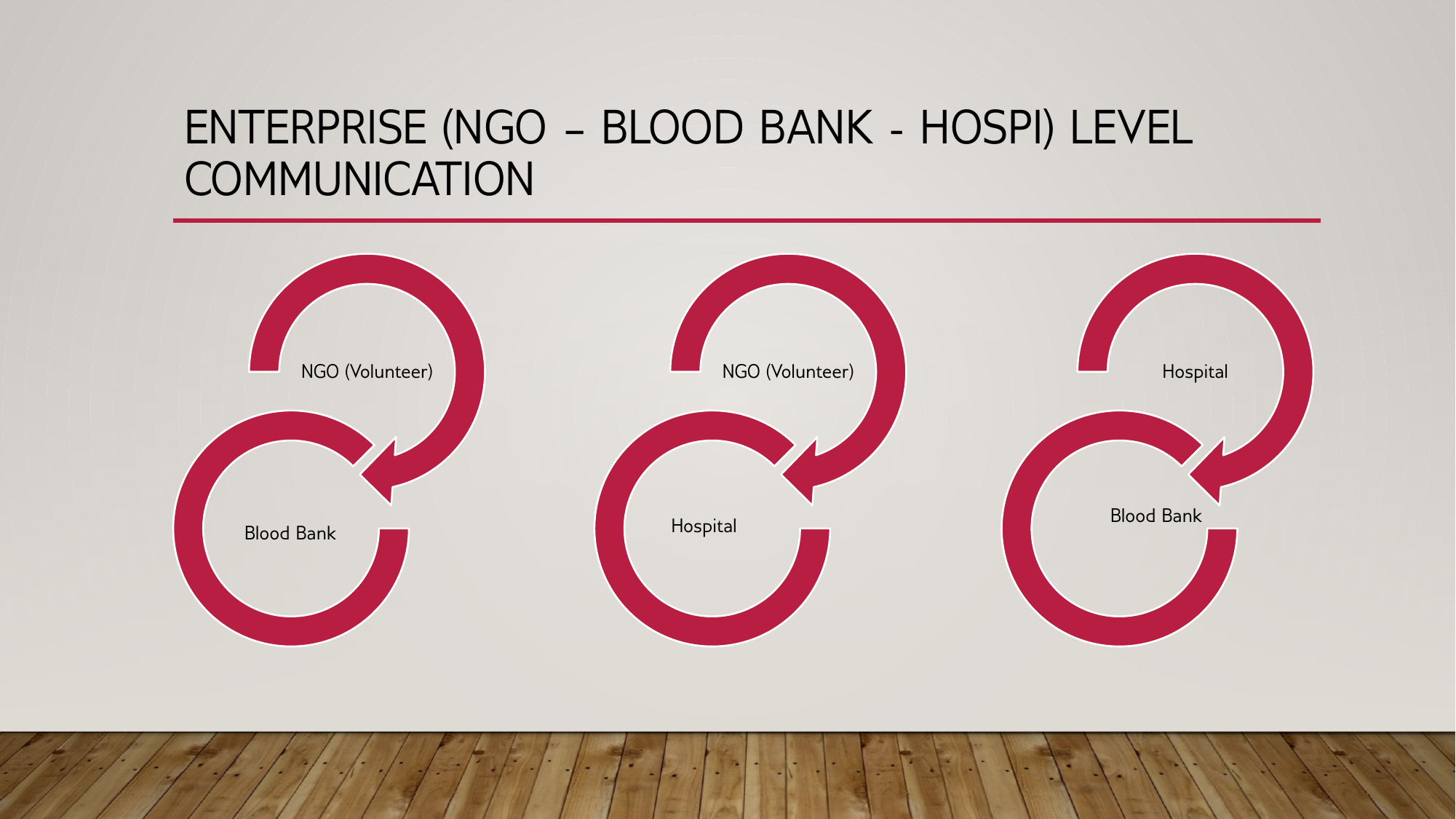

# enterprise (NGO – BLOOD BANK - HOSPI) Level Communication

NGO (Volunteer)

NGO (Volunteer)

Hospital

Blood Bank

Hospital

Blood Bank